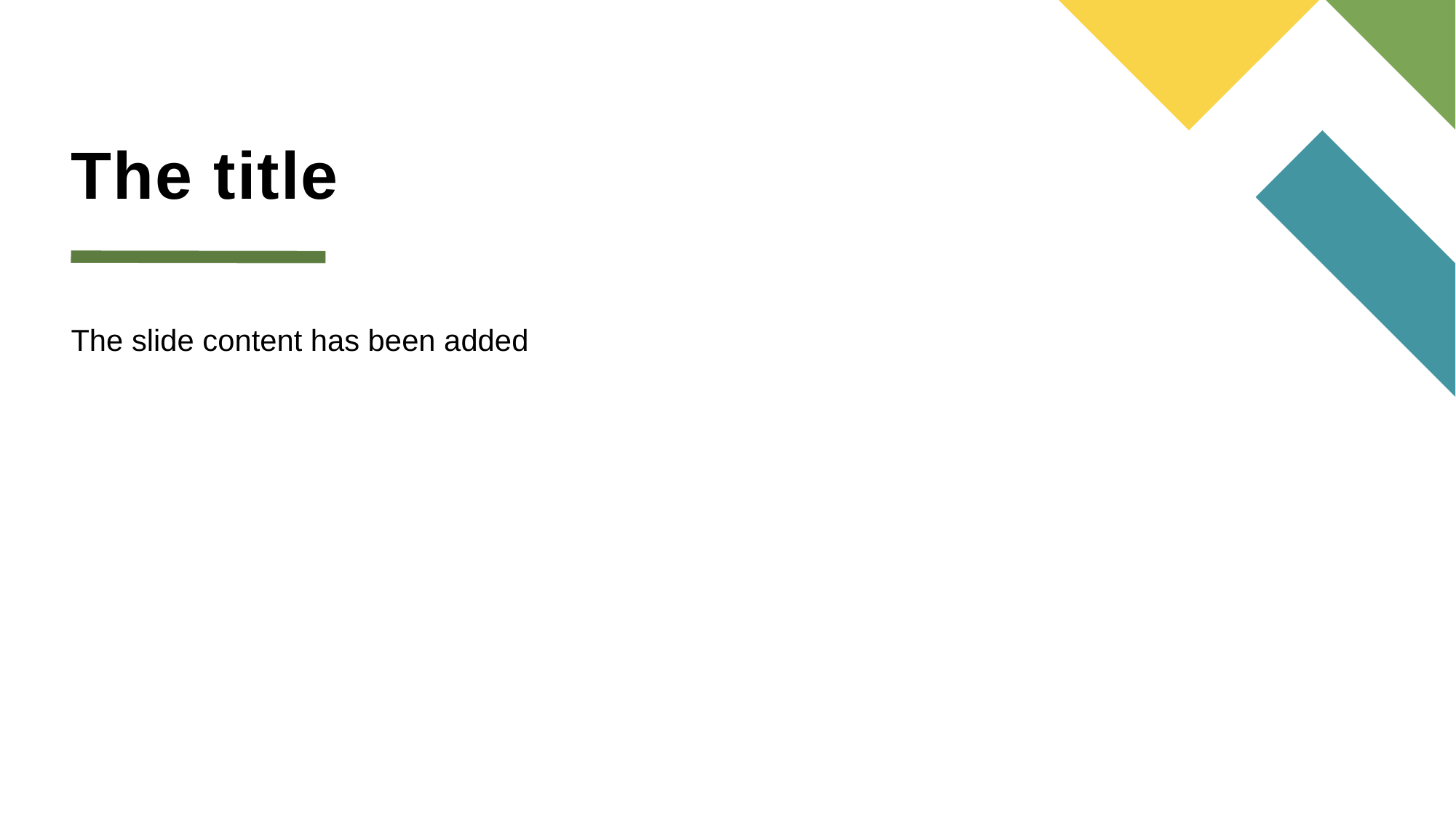

# The title
The slide content has been added